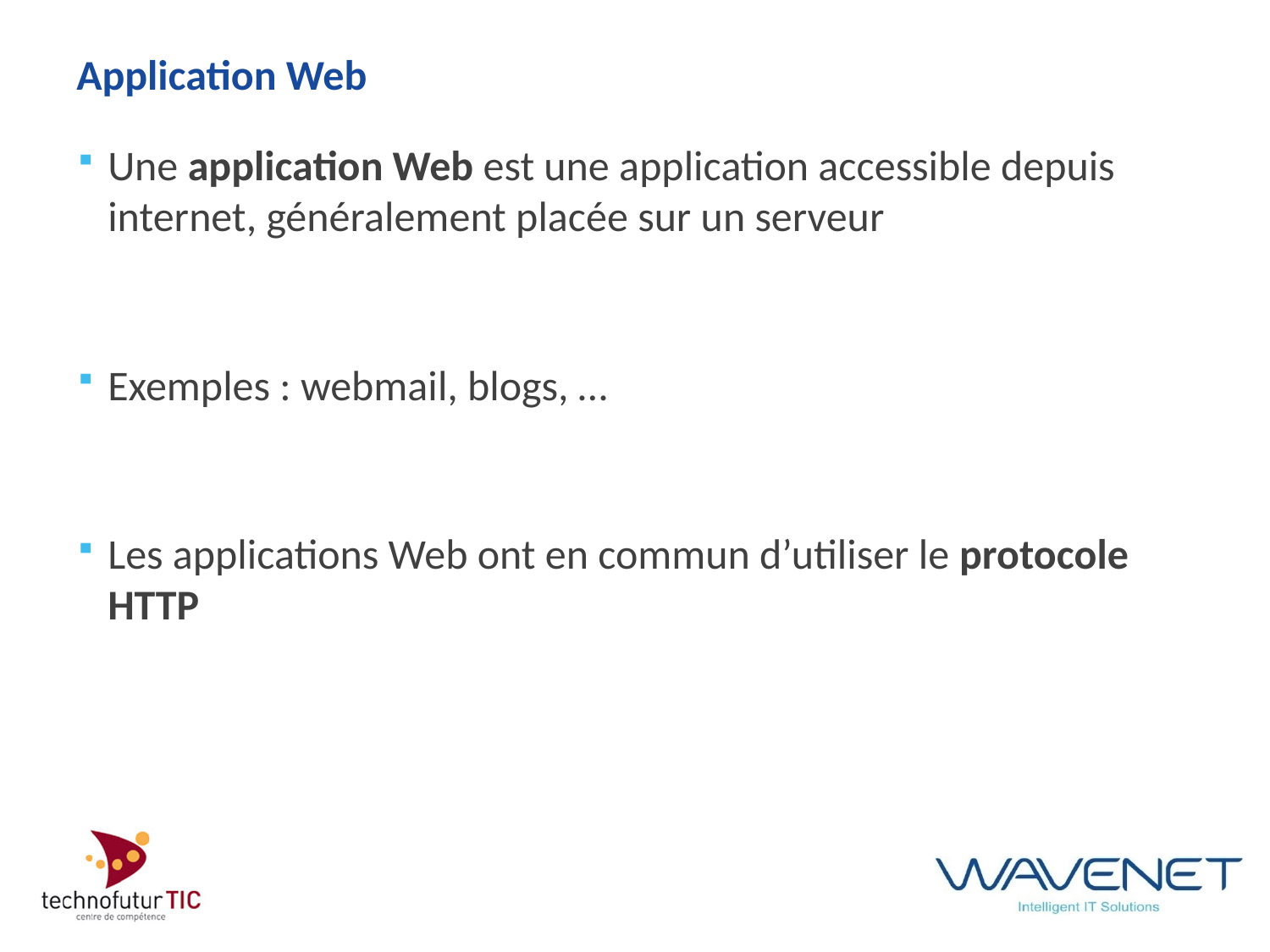

# Application Web
Une application Web est une application accessible depuis internet, généralement placée sur un serveur

Exemples : webmail, blogs, …

Les applications Web ont en commun d’utiliser le protocole HTTP